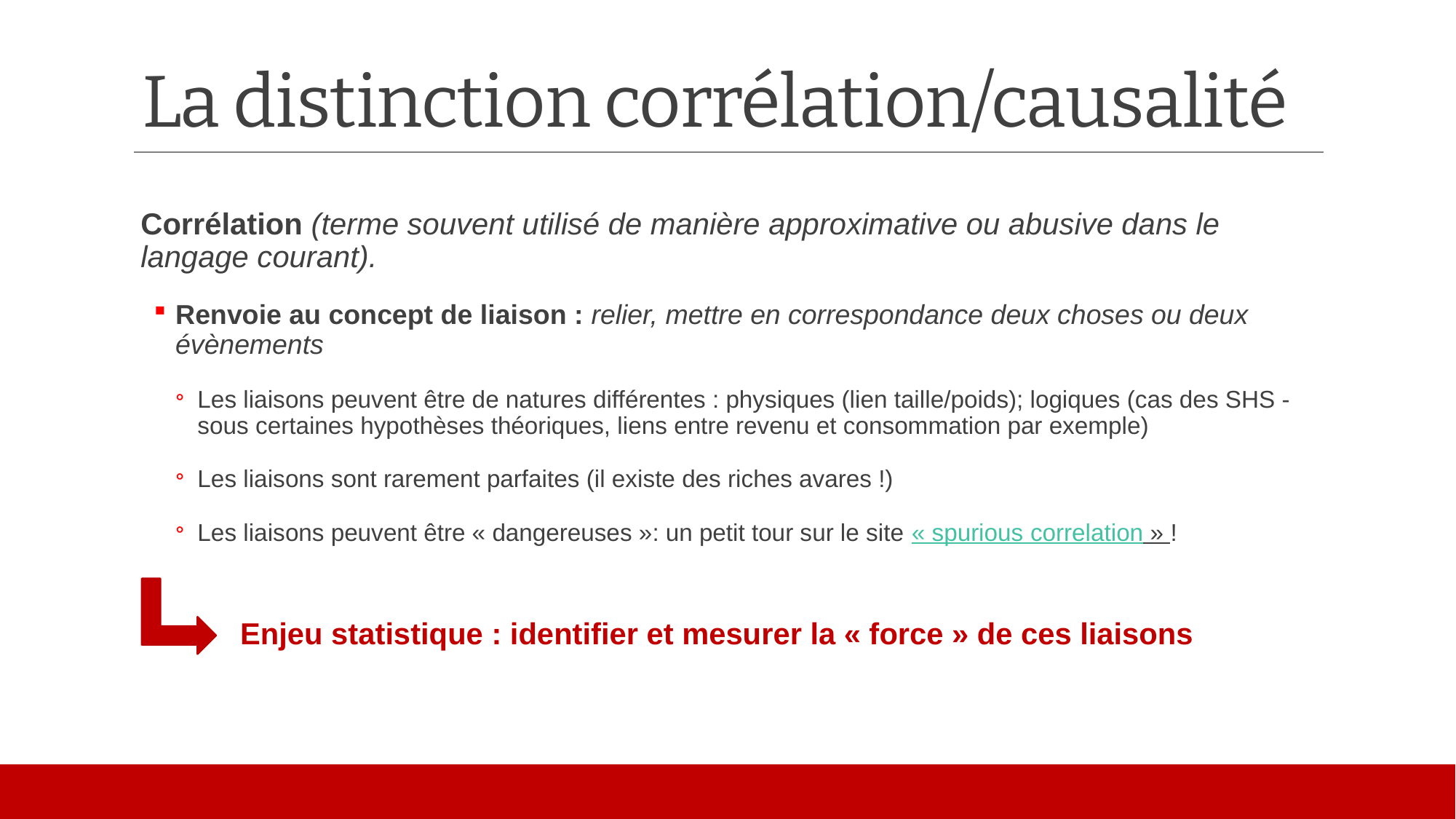

# La distinction corrélation/causalité
Corrélation (terme souvent utilisé de manière approximative ou abusive dans le langage courant).
Renvoie au concept de liaison : relier, mettre en correspondance deux choses ou deux évènements
Les liaisons peuvent être de natures différentes : physiques (lien taille/poids); logiques (cas des SHS - sous certaines hypothèses théoriques, liens entre revenu et consommation par exemple)
Les liaisons sont rarement parfaites (il existe des riches avares !)
Les liaisons peuvent être « dangereuses »: un petit tour sur le site « spurious correlation » !

Enjeu statistique : identifier et mesurer la « force » de ces liaisons